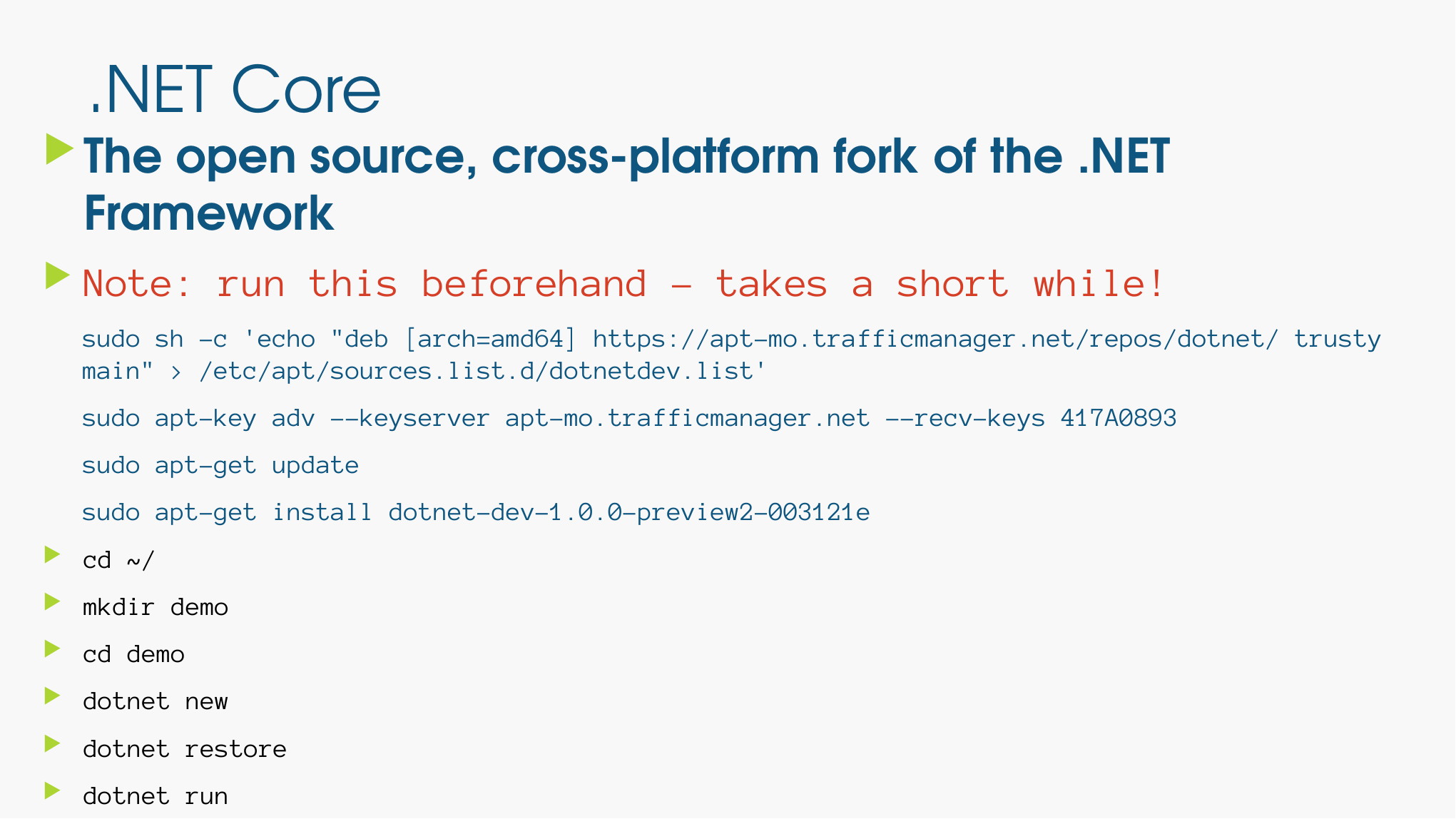

# .NET Core
The open source, cross-platform fork of the .NET Framework
Note: run this beforehand – takes a short while!
sudo sh -c 'echo "deb [arch=amd64] https://apt-mo.trafficmanager.net/repos/dotnet/ trusty main" > /etc/apt/sources.list.d/dotnetdev.list'
sudo apt-key adv --keyserver apt-mo.trafficmanager.net --recv-keys 417A0893
sudo apt-get update
sudo apt-get install dotnet-dev-1.0.0-preview2-003121e
cd ~/
mkdir demo
cd demo
dotnet new
dotnet restore
dotnet run